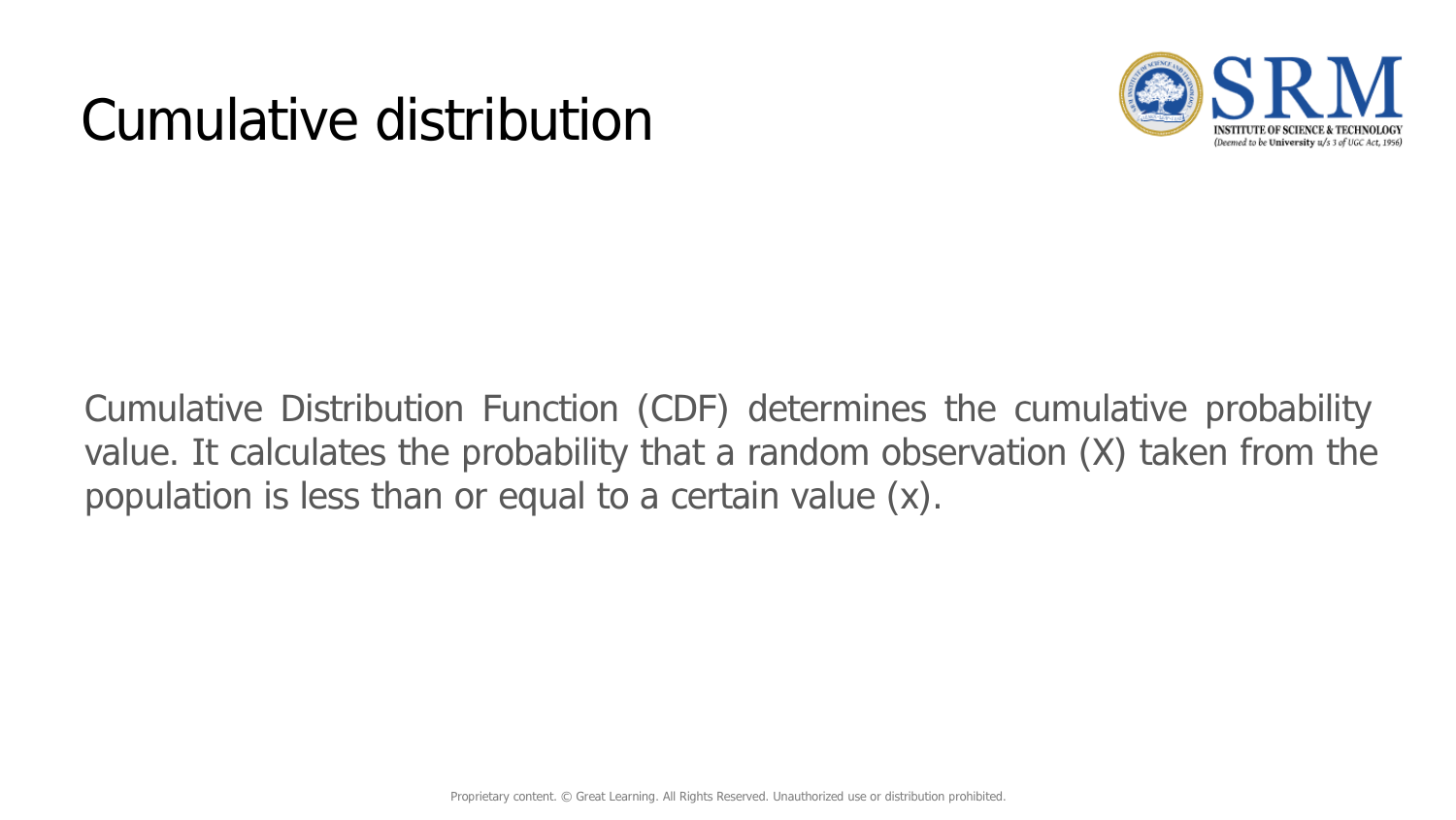

Cumulative distribution
Cumulative Distribution Function (CDF) determines the cumulative probability  value. It calculates the probability that a random observation (X) taken from the  population is less than or equal to a certain value (x).
Proprietary content. © Great Learning. All Rights Reserved. Unauthorized use or distribution prohibited.